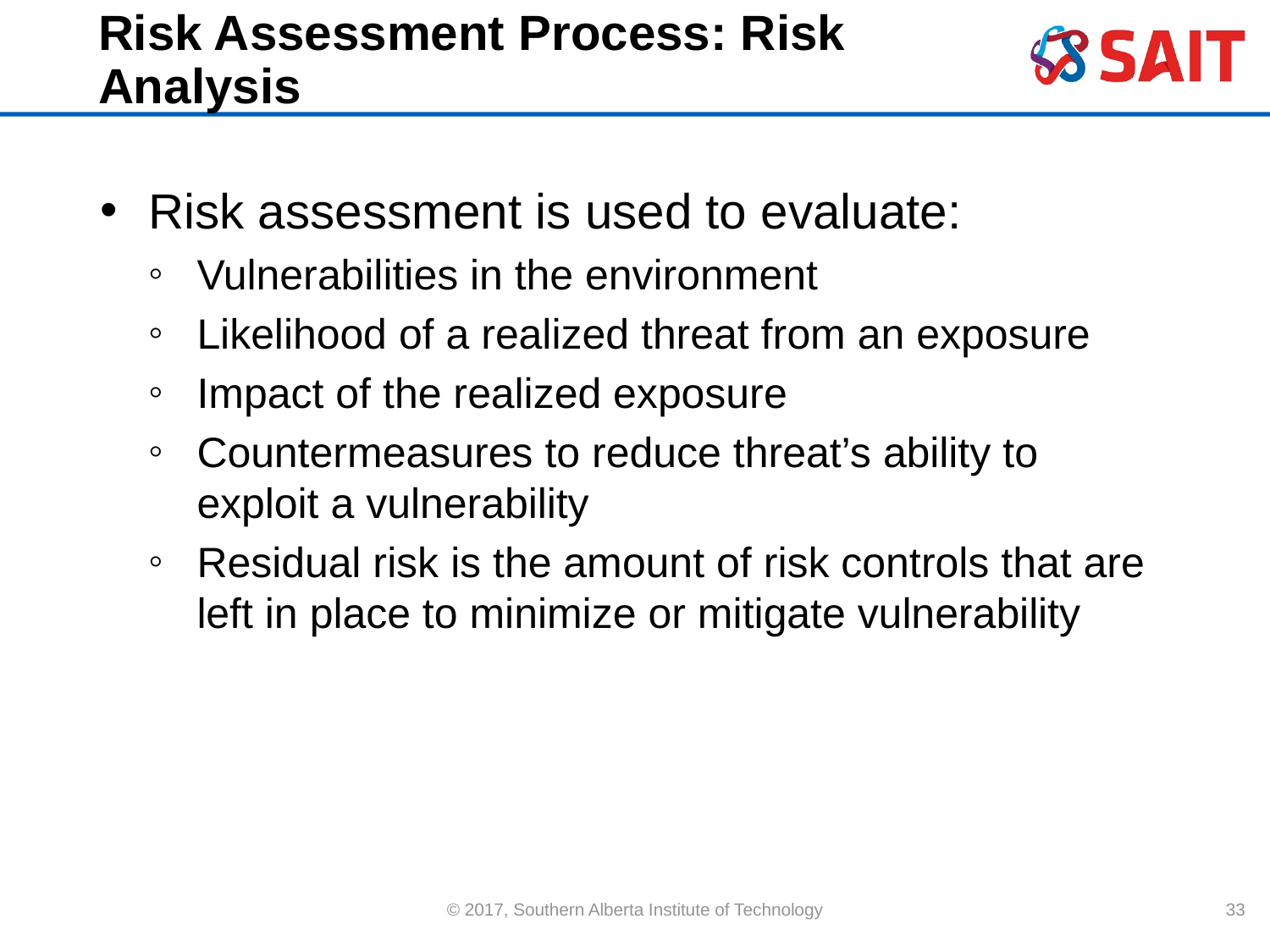

# Risk Assessment Process: Risk Analysis
Risk assessment is used to evaluate:
Vulnerabilities in the environment
Likelihood of a realized threat from an exposure
Impact of the realized exposure
Countermeasures to reduce threat’s ability to exploit a vulnerability
Residual risk is the amount of risk controls that are left in place to minimize or mitigate vulnerability